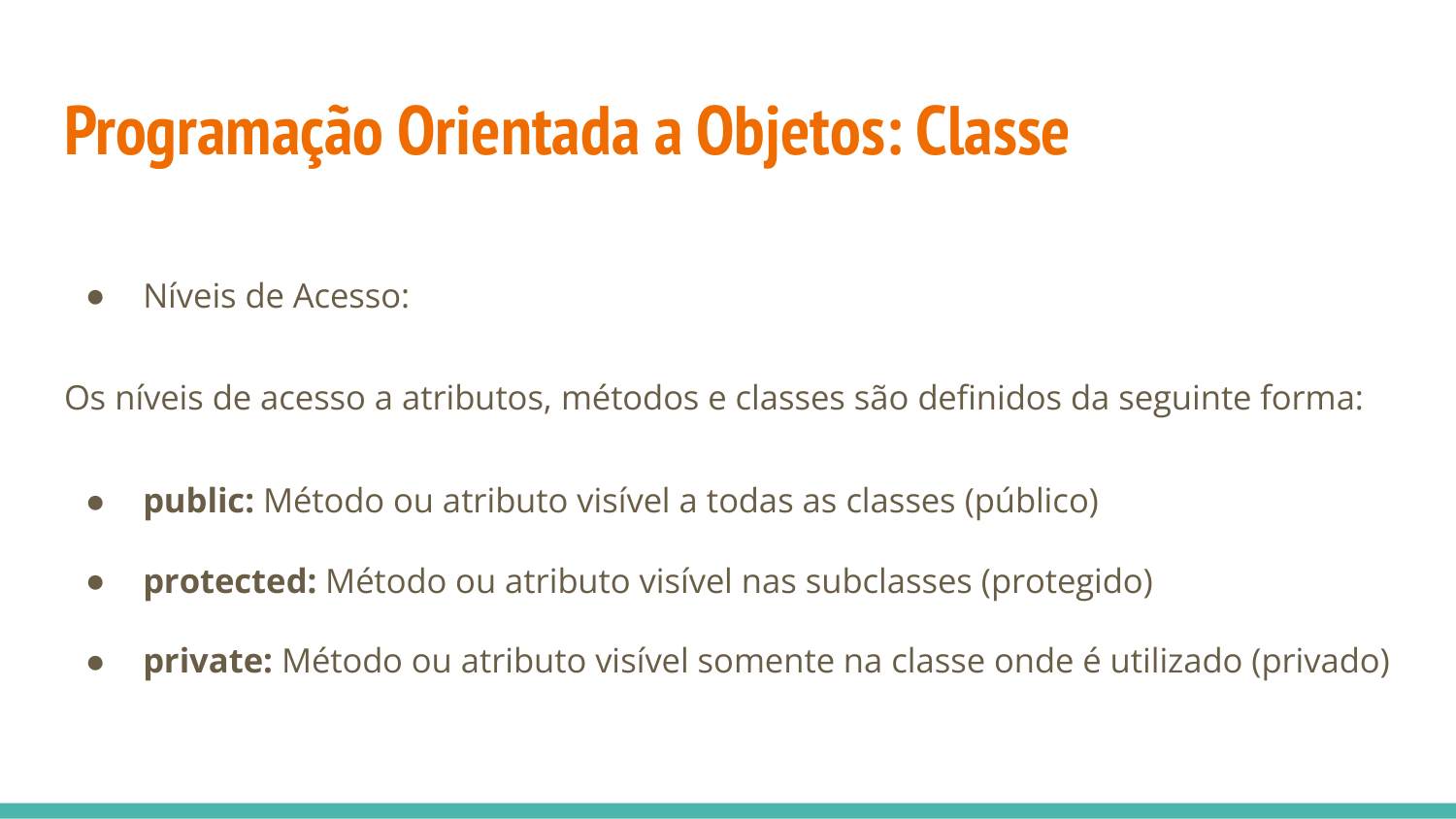

# Programação Orientada a Objetos: Classe
Níveis de Acesso:
Os níveis de acesso a atributos, métodos e classes são definidos da seguinte forma:
public: Método ou atributo visível a todas as classes (público)
protected: Método ou atributo visível nas subclasses (protegido)
private: Método ou atributo visível somente na classe onde é utilizado (privado)